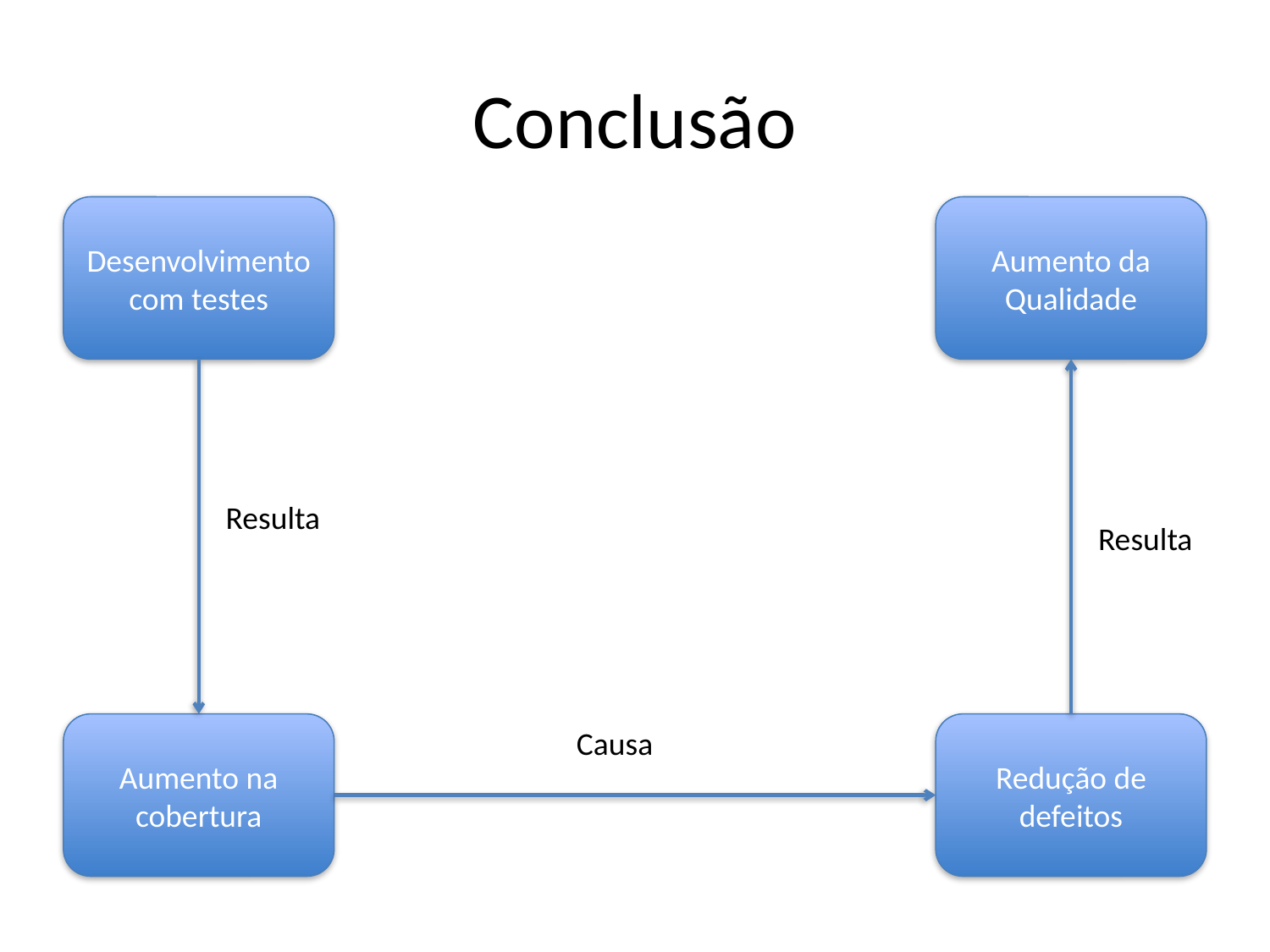

# Conclusão
Desenvolvimento com testes
Aumento da Qualidade
Resulta
Resulta
Aumento na cobertura
Redução de defeitos
Causa